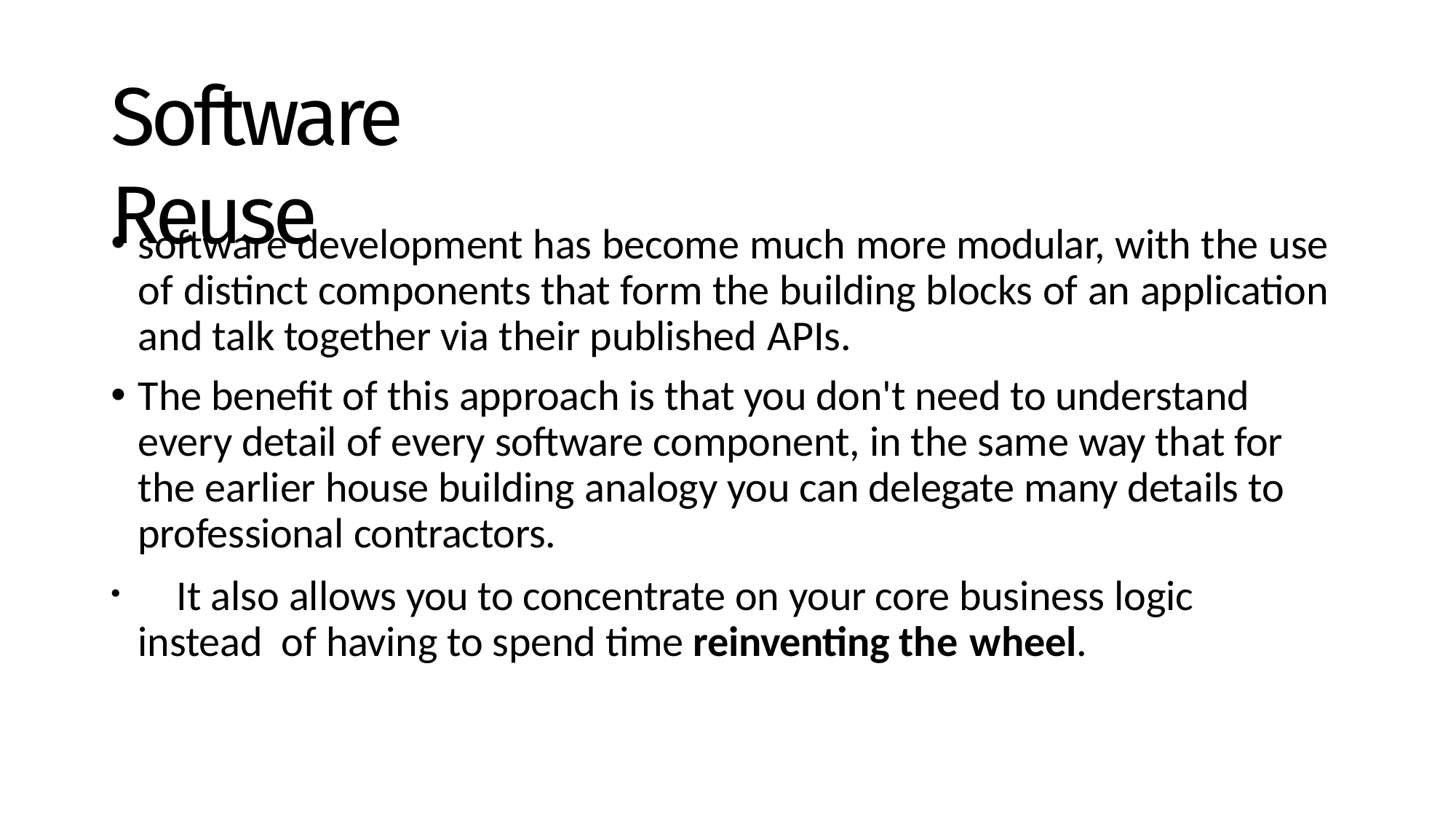

# Software Reuse
software development has become much more modular, with the use  of distinct components that form the building blocks of an application  and talk together via their published APIs.
The benefit of this approach is that you don't need to understand  every detail of every software component, in the same way that for  the earlier house building analogy you can delegate many details to  professional contractors.
	It also allows you to concentrate on your core business logic instead  of having to spend time reinventing the wheel.